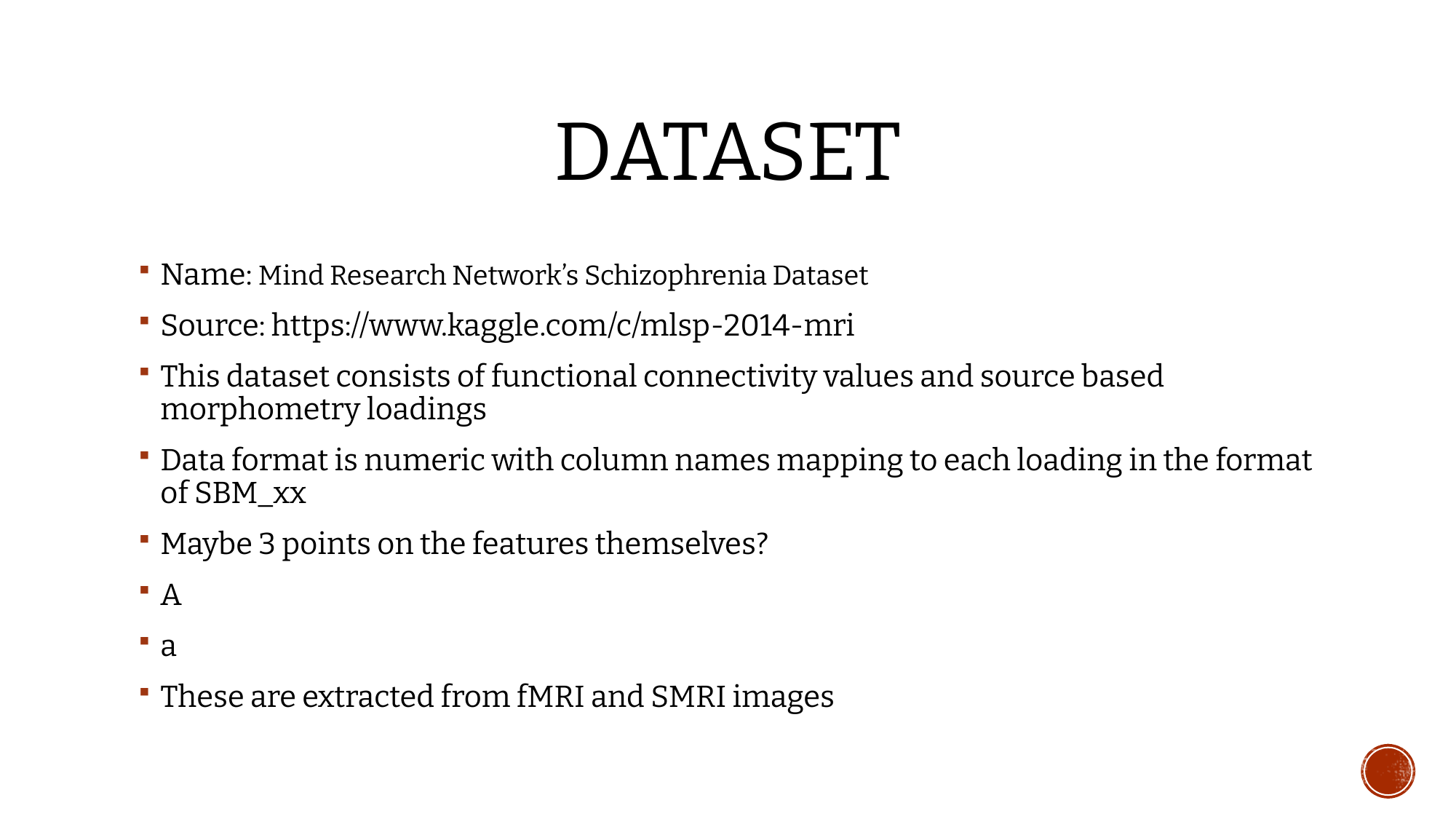

# Dataset
Name: Mind Research Network’s Schizophrenia Dataset
Source: https://www.kaggle.com/c/mlsp-2014-mri
This dataset consists of functional connectivity values and source based morphometry loadings
Data format is numeric with column names mapping to each loading in the format of SBM_xx
Maybe 3 points on the features themselves?
A
a
These are extracted from fMRI and SMRI images